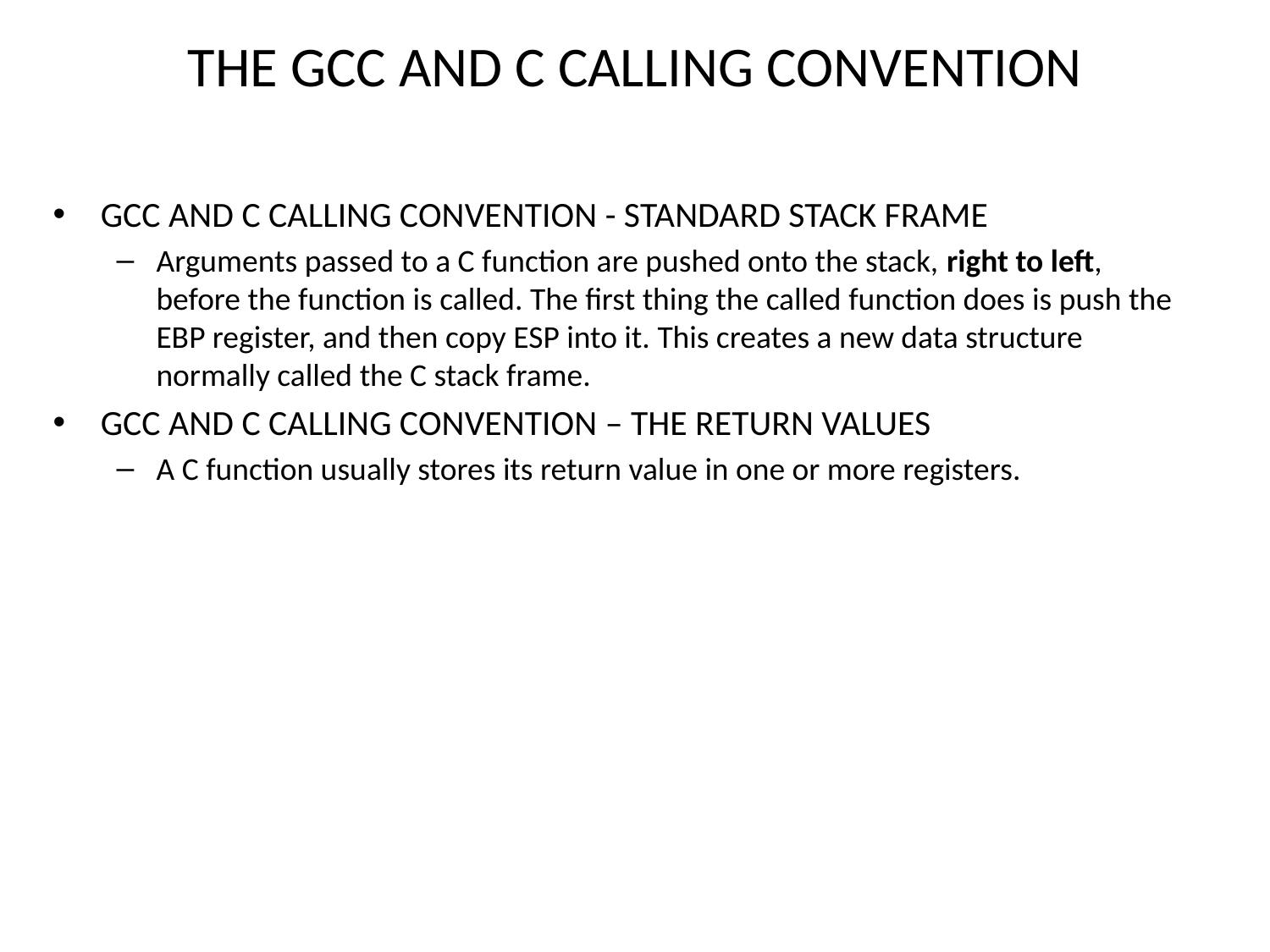

# THE GCC AND C CALLING CONVENTION
GCC AND C CALLING CONVENTION - STANDARD STACK FRAME
Arguments passed to a C function are pushed onto the stack, right to left, before the function is called. The first thing the called function does is push the EBP register, and then copy ESP into it. This creates a new data structure normally called the C stack frame.
GCC AND C calling convention – THE return values
A C function usually stores its return value in one or more registers.